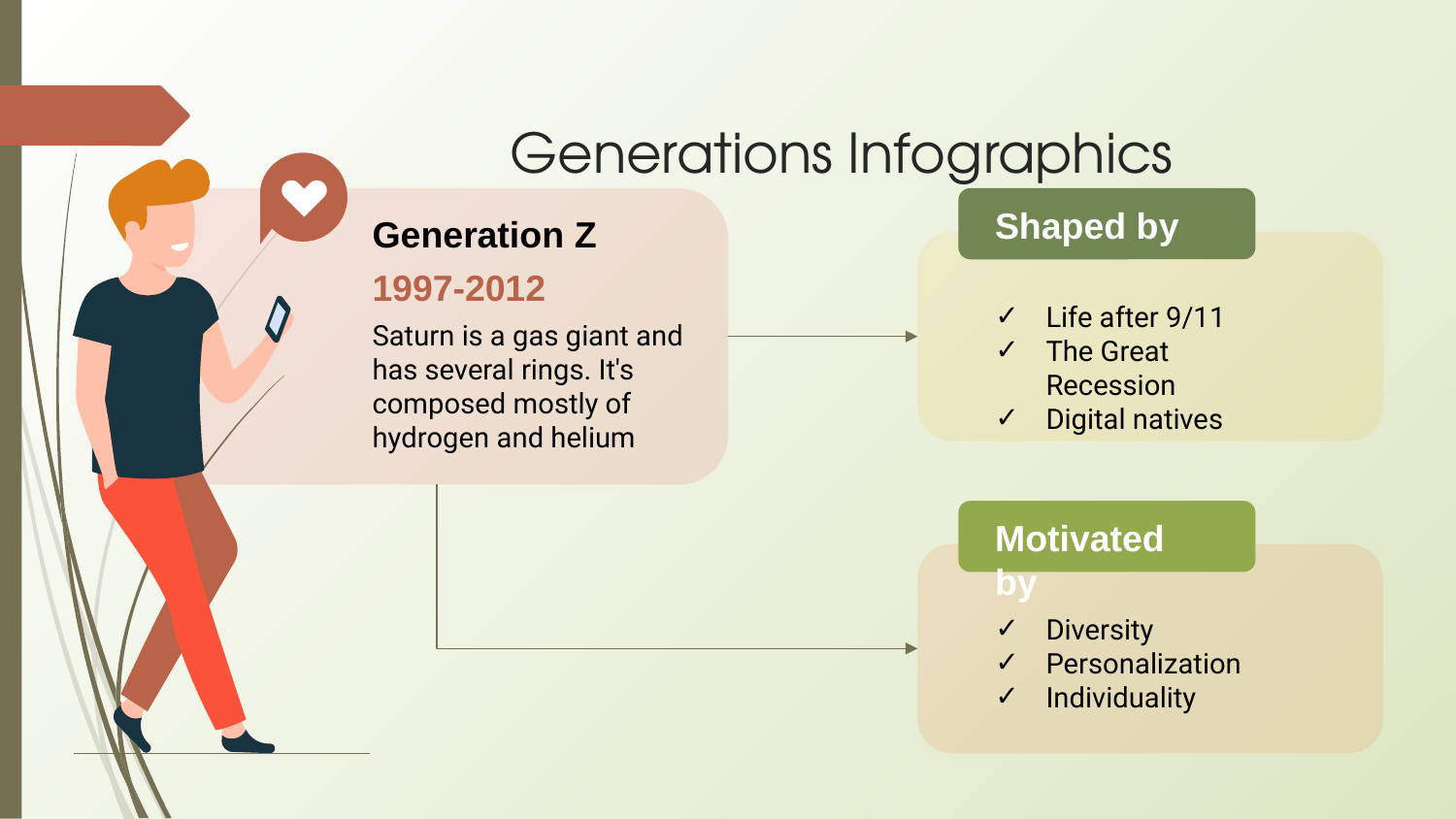

# Generations Infographics

Shaped by
Life after 9/11
The Great Recession
Digital natives
Generation Z
1997-2012
Saturn is a gas giant and has several rings. It's composed mostly of hydrogen and helium

Motivated by
Diversity
Personalization
Individuality